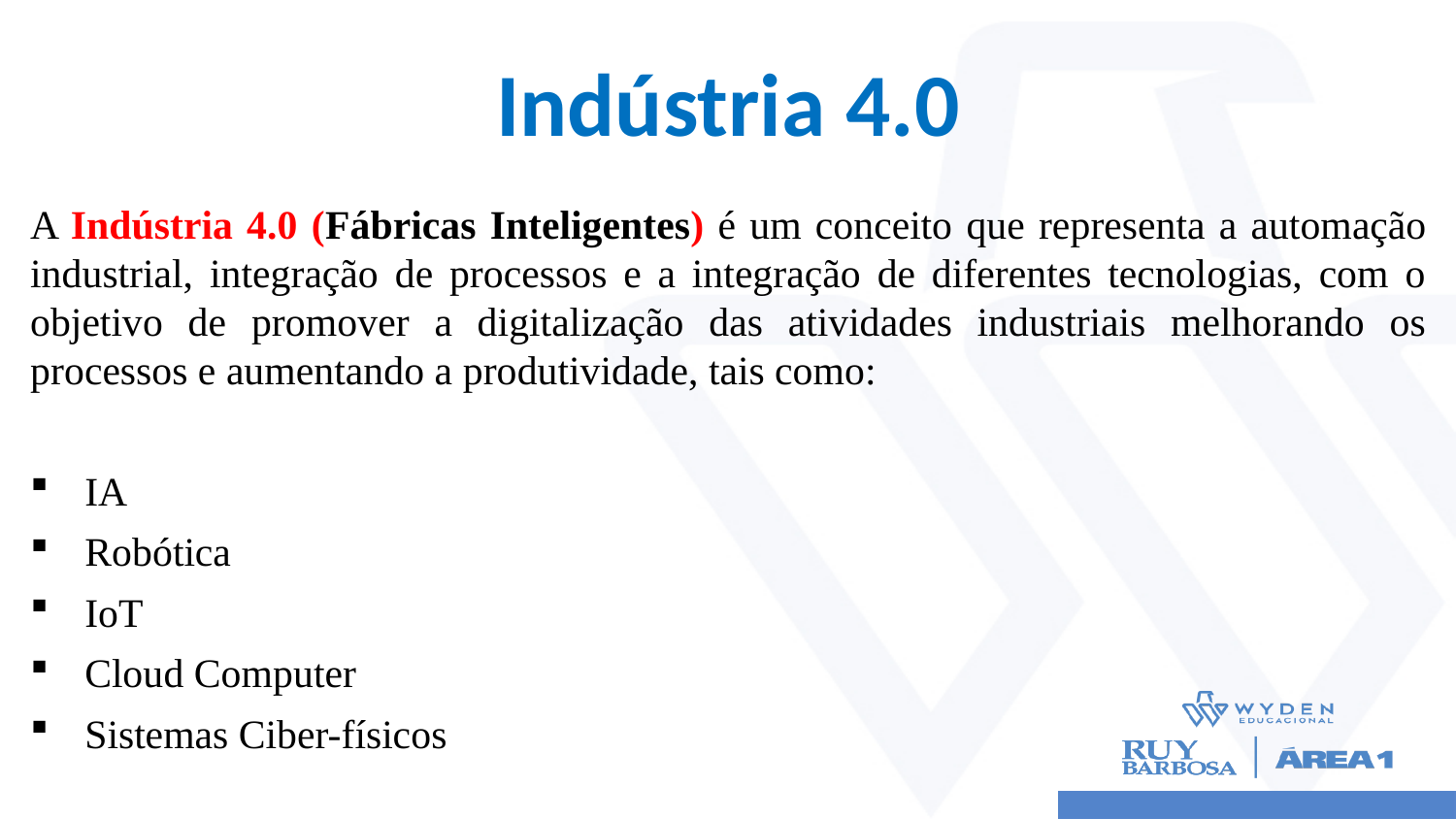

# Indústria 4.0
A Indústria 4.0 (Fábricas Inteligentes) é um conceito que representa a automação industrial, integração de processos e a integração de diferentes tecnologias, com o objetivo de promover a digitalização das atividades industriais melhorando os processos e aumentando a produtividade, tais como:

IA
Robótica
IoT
Cloud Computer
Sistemas Ciber-físicos